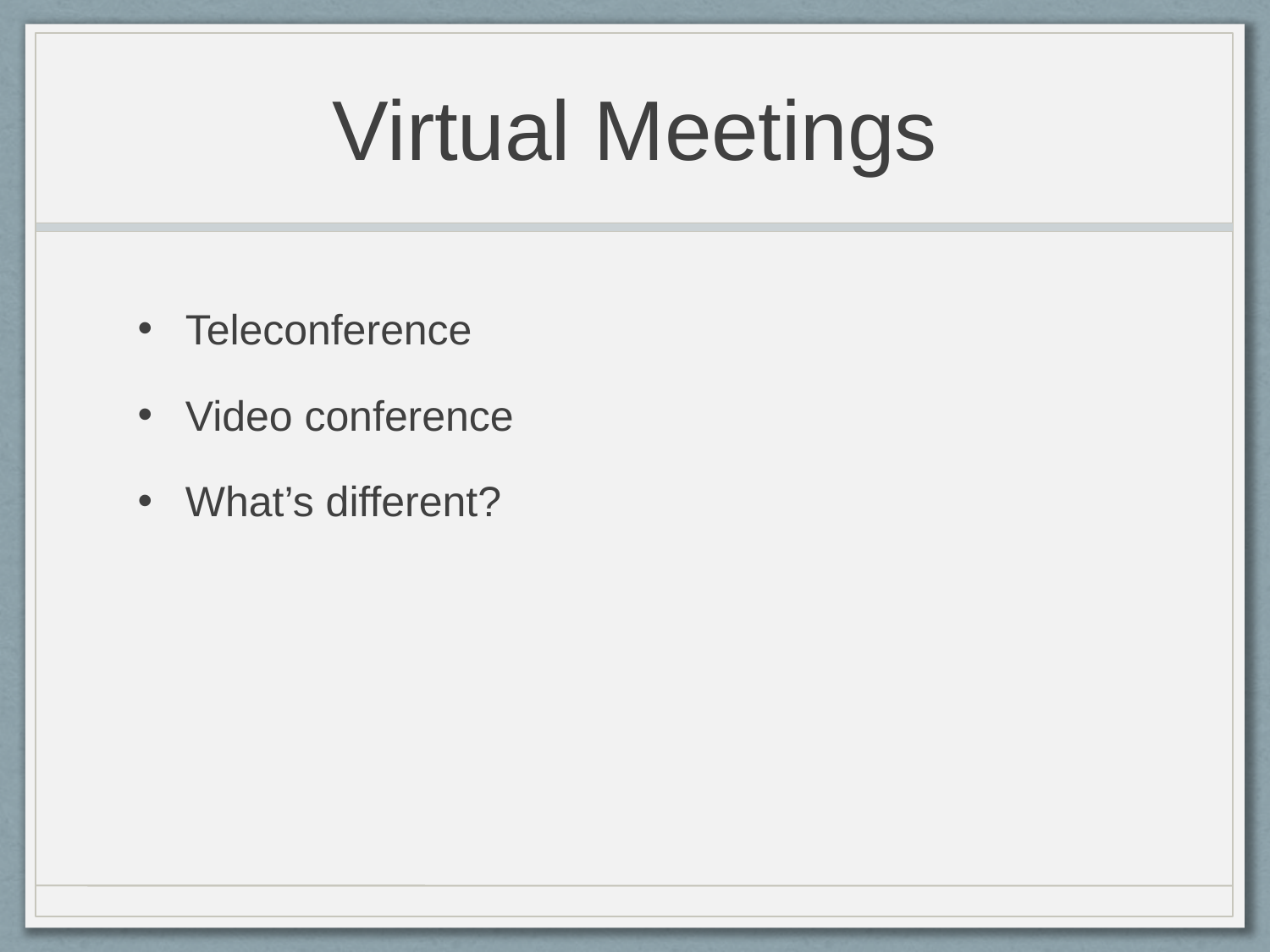

# Virtual Meetings
Teleconference
Video conference
What’s different?